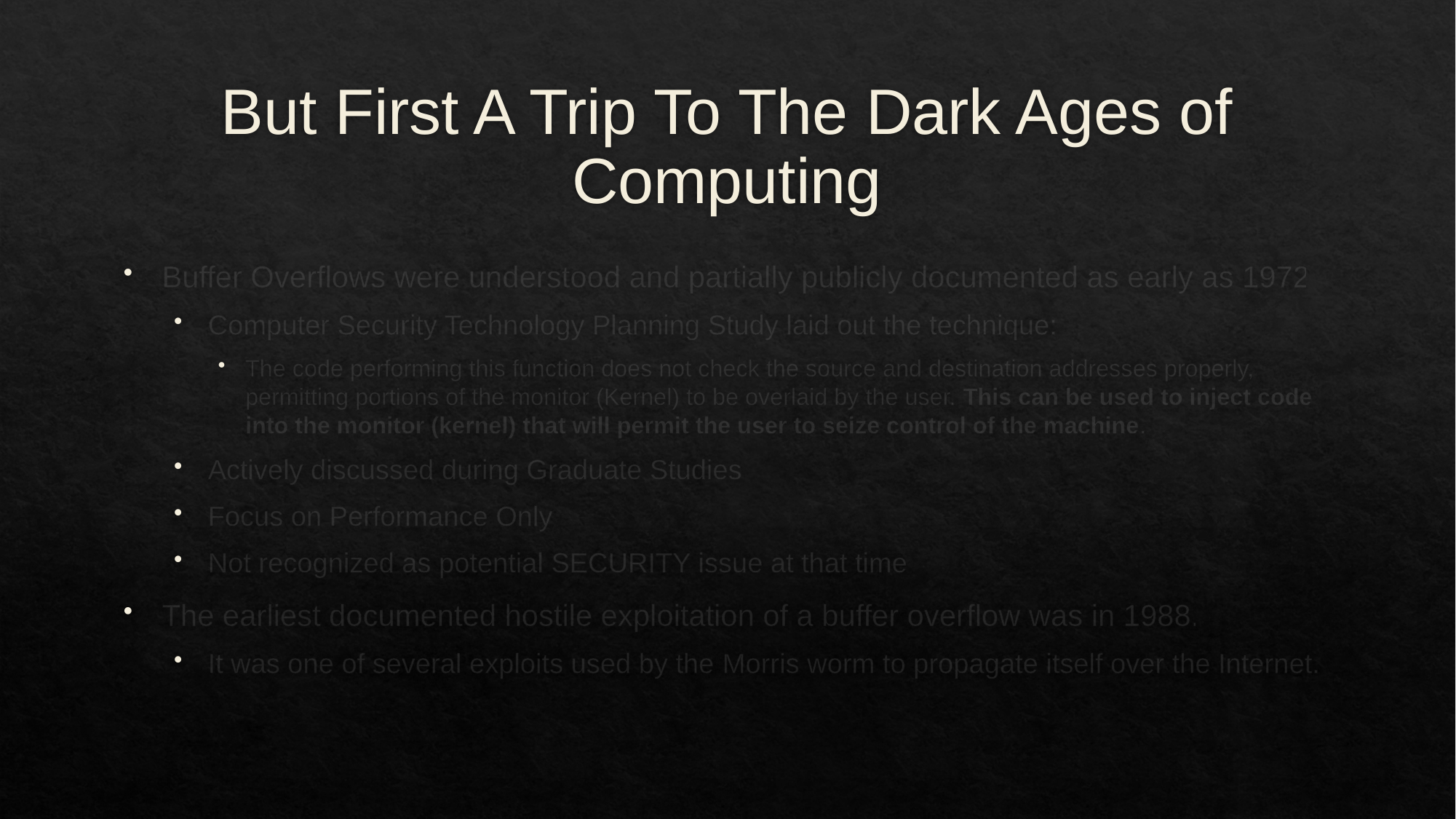

# But First A Trip To The Dark Ages of Computing
Buffer Overflows were understood and partially publicly documented as early as 1972
Computer Security Technology Planning Study laid out the technique:
The code performing this function does not check the source and destination addresses properly, permitting portions of the monitor (Kernel) to be overlaid by the user. This can be used to inject code into the monitor (kernel) that will permit the user to seize control of the machine.
Actively discussed during Graduate Studies
Focus on Performance Only
Not recognized as potential SECURITY issue at that time
The earliest documented hostile exploitation of a buffer overflow was in 1988.
It was one of several exploits used by the Morris worm to propagate itself over the Internet.